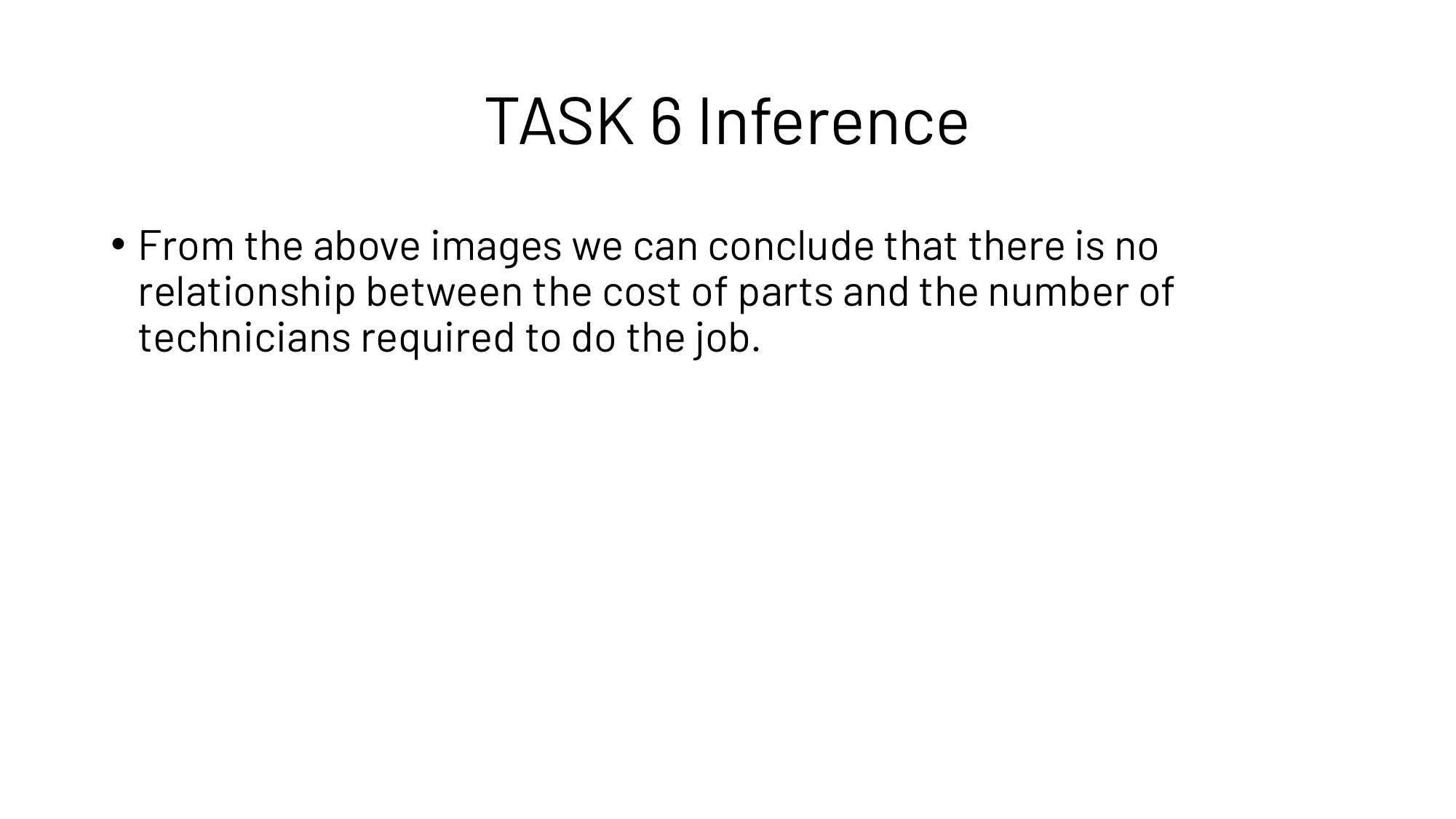

# TASK 6 Inference
From the above images we can conclude that there is no relationship between the cost of parts and the number of technicians required to do the job.